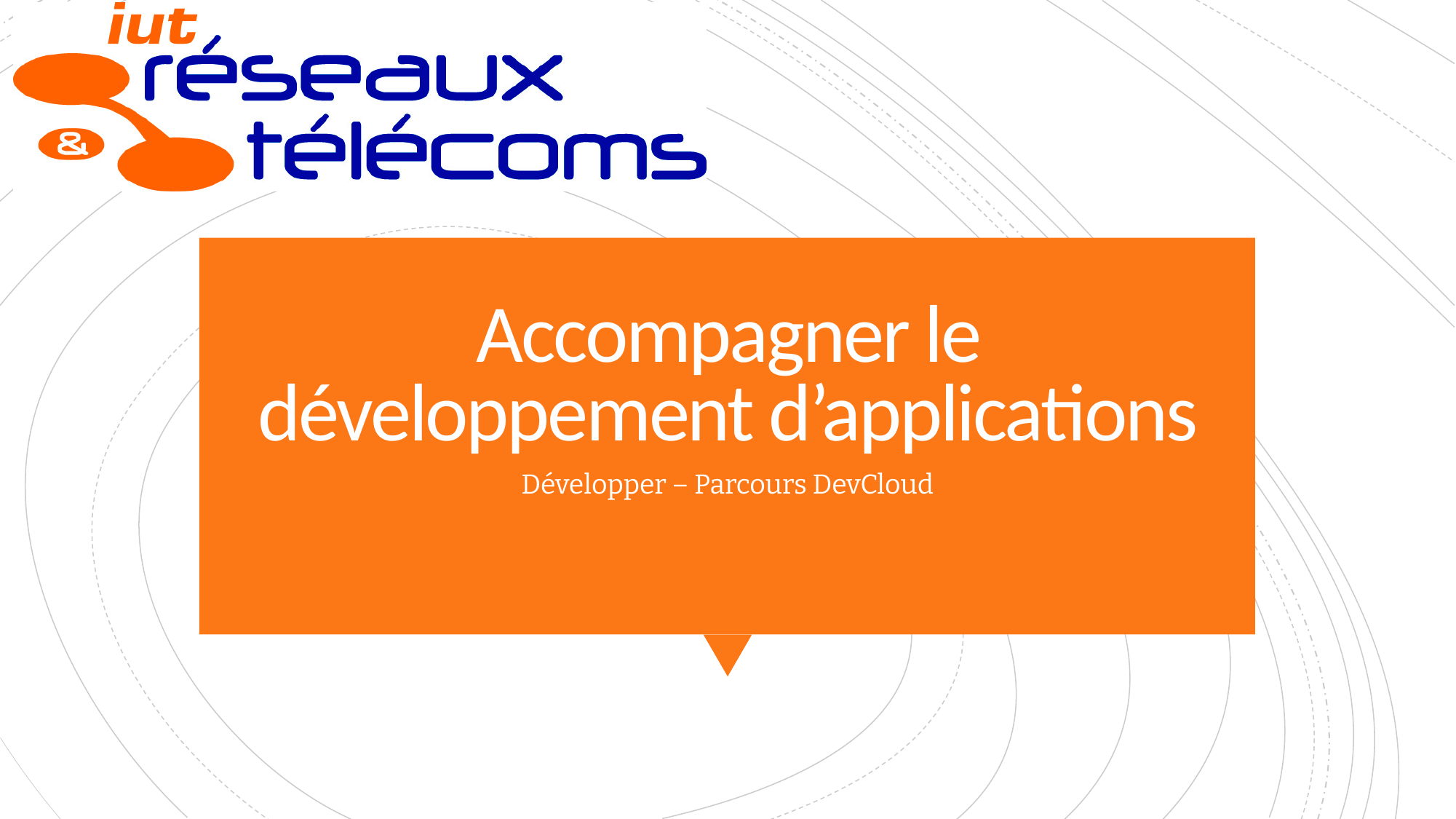

# Accompagner le développement d’applications
Développer – Parcours DevCloud